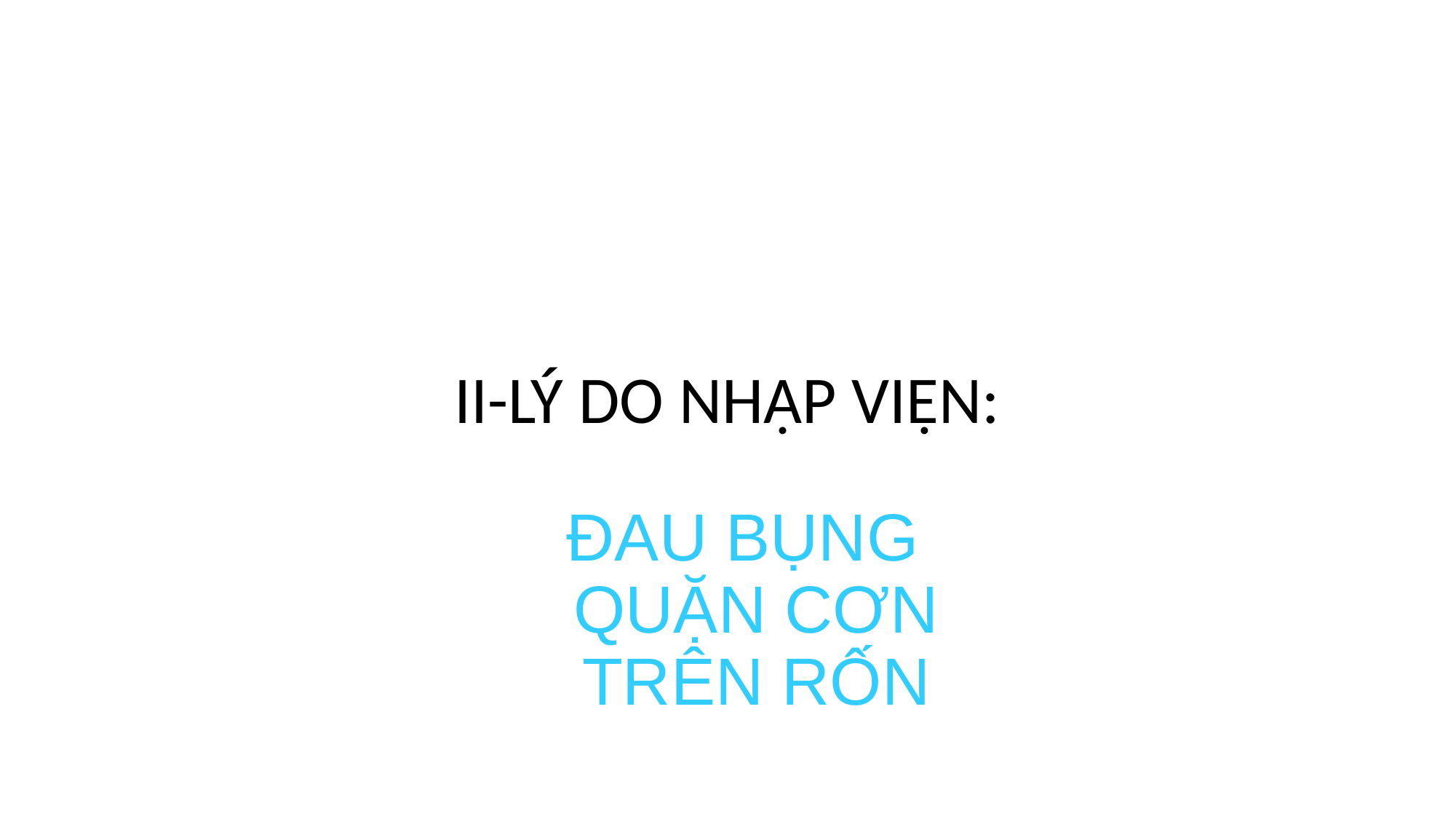

# II-LÝ DO NHẬP VIỆN:
ĐAU BỤNG QUẶN CƠN TRÊN RỐN